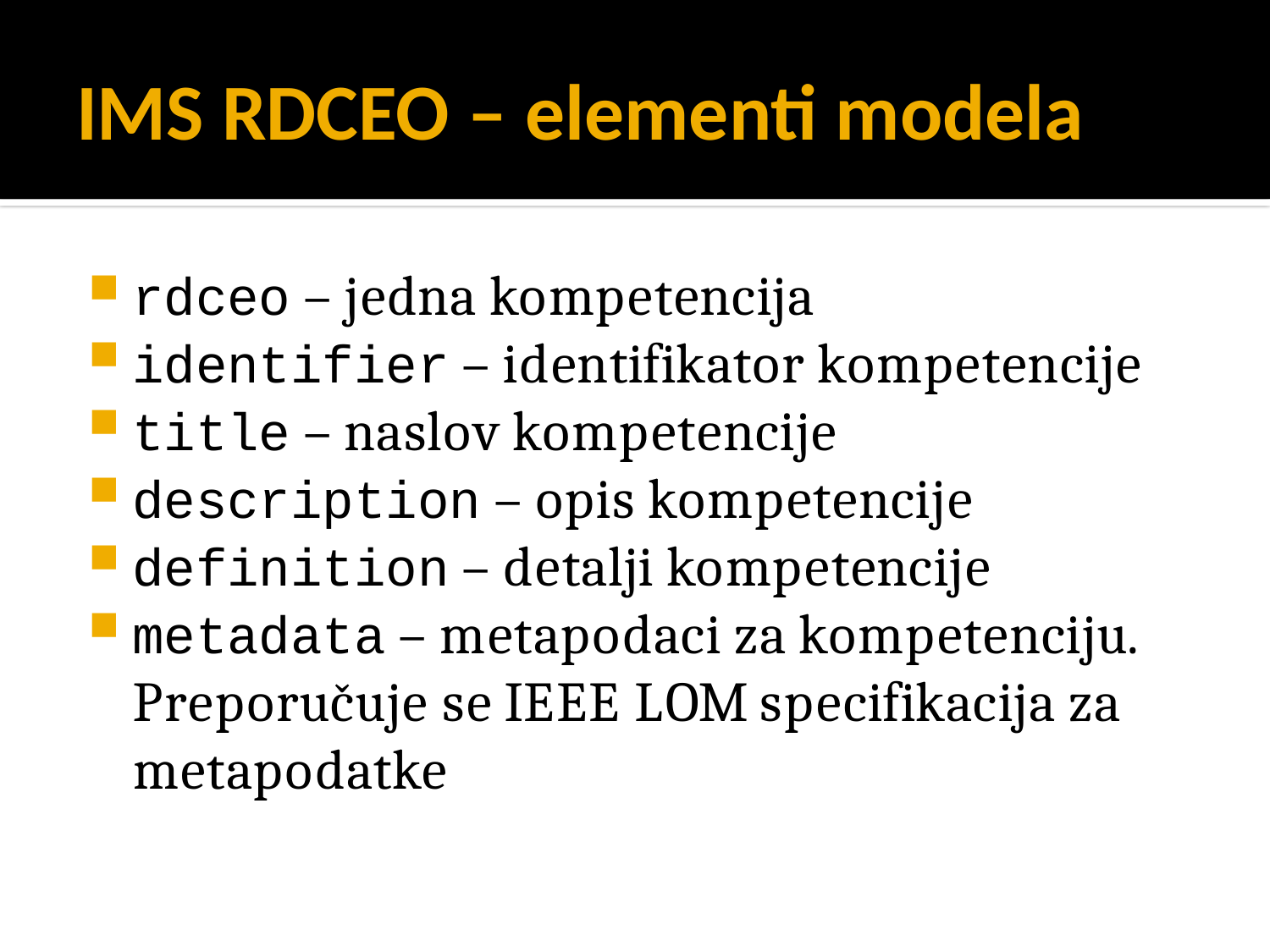

# IMS RDCEO – elementi modela
rdceo – jedna kompetencija
identifier – identifikator kompetencije
title – naslov kompetencije
description – opis kompetencije
definition – detalji kompetencije
metadata – metapodaci za kompetenciju. Preporučuje se IEEE LOM specifikacija za metapodatke